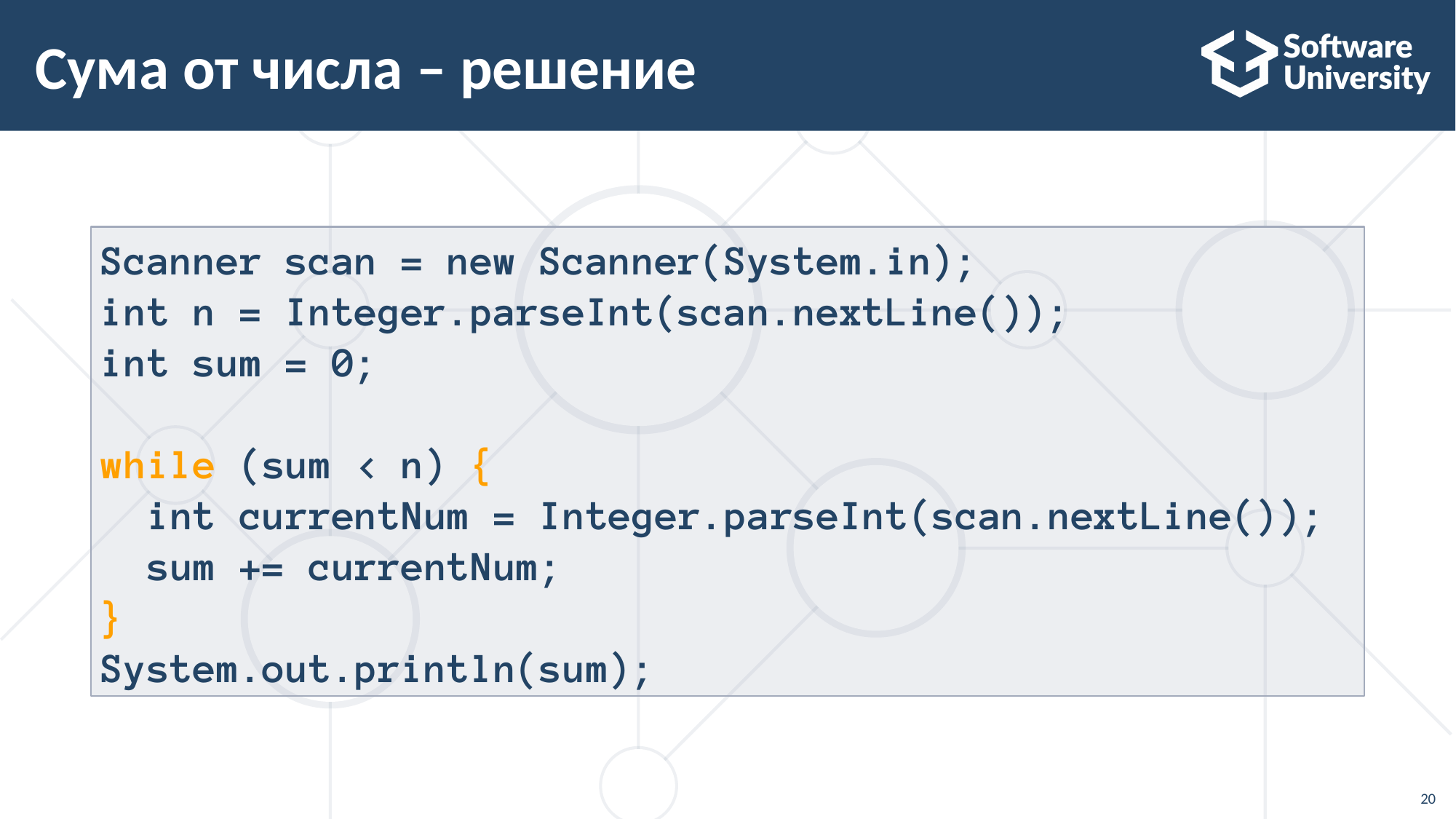

# Сума от числа – решение
Scanner scan = new Scanner(System.in);
int n = Integer.parseInt(scan.nextLine());
int sum = 0;

while (sum < n) {
  int currentNum = Integer.parseInt(scan.nextLine());
  sum += currentNum;
}
System.out.println(sum);
20